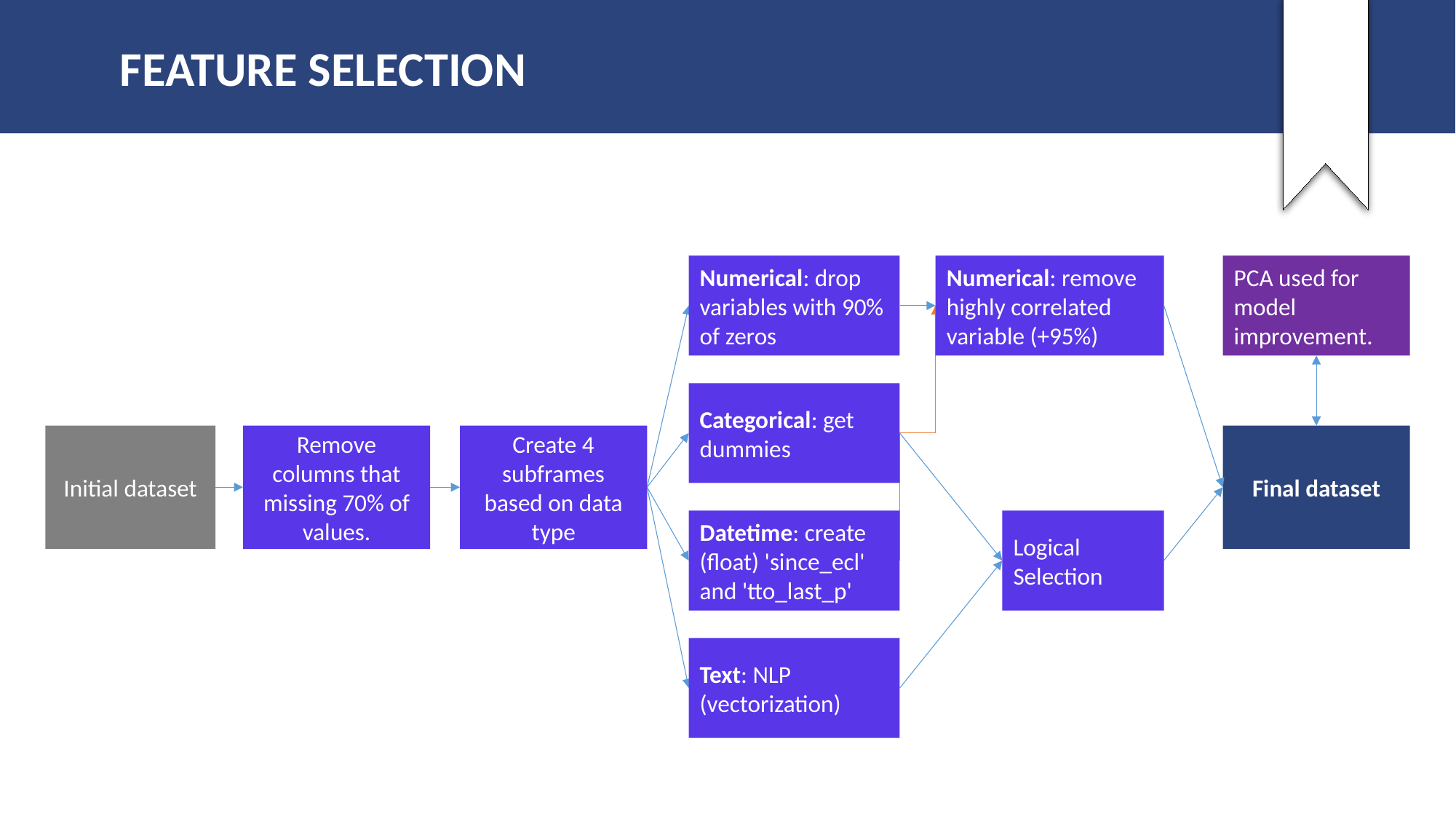

FEATURE SELECTION

Numerical: drop variables with 90% of zeros
Numerical: remove highly correlated variable (+95%)
Categorical: get dummies
Remove columns that missing 70% of values.
Create 4 subframes based on data type
Final dataset
Datetime: create (float) 'since_ecl' and 'tto_last_p'
Logical Selection
Text: NLP (vectorization)
Initial dataset
PCA used for model improvement.